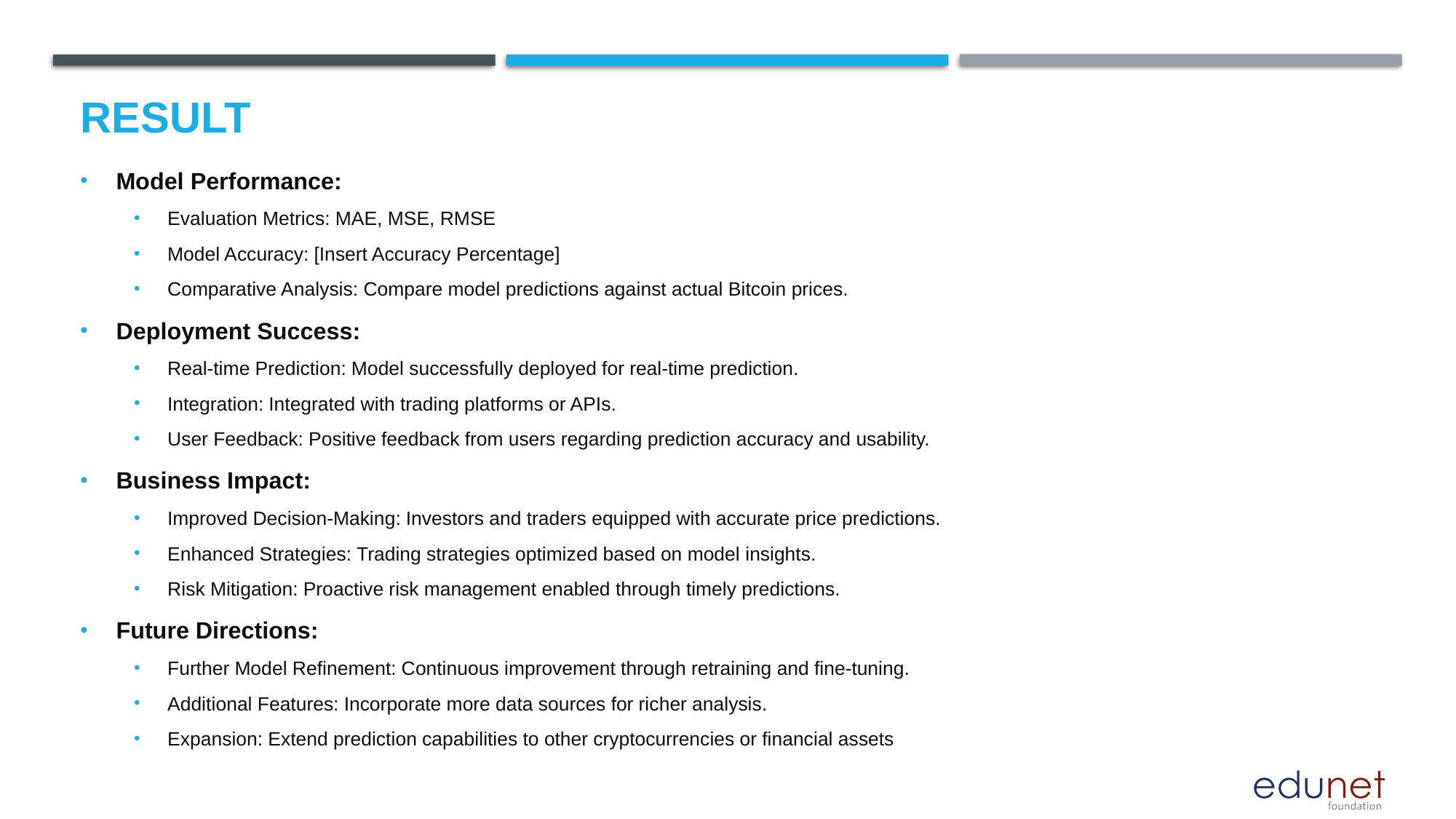

# Result
Model Performance:
Evaluation Metrics: MAE, MSE, RMSE
Model Accuracy: [Insert Accuracy Percentage]
Comparative Analysis: Compare model predictions against actual Bitcoin prices.
Deployment Success:
Real-time Prediction: Model successfully deployed for real-time prediction.
Integration: Integrated with trading platforms or APIs.
User Feedback: Positive feedback from users regarding prediction accuracy and usability.
Business Impact:
Improved Decision-Making: Investors and traders equipped with accurate price predictions.
Enhanced Strategies: Trading strategies optimized based on model insights.
Risk Mitigation: Proactive risk management enabled through timely predictions.
Future Directions:
Further Model Refinement: Continuous improvement through retraining and fine-tuning.
Additional Features: Incorporate more data sources for richer analysis.
Expansion: Extend prediction capabilities to other cryptocurrencies or financial assets